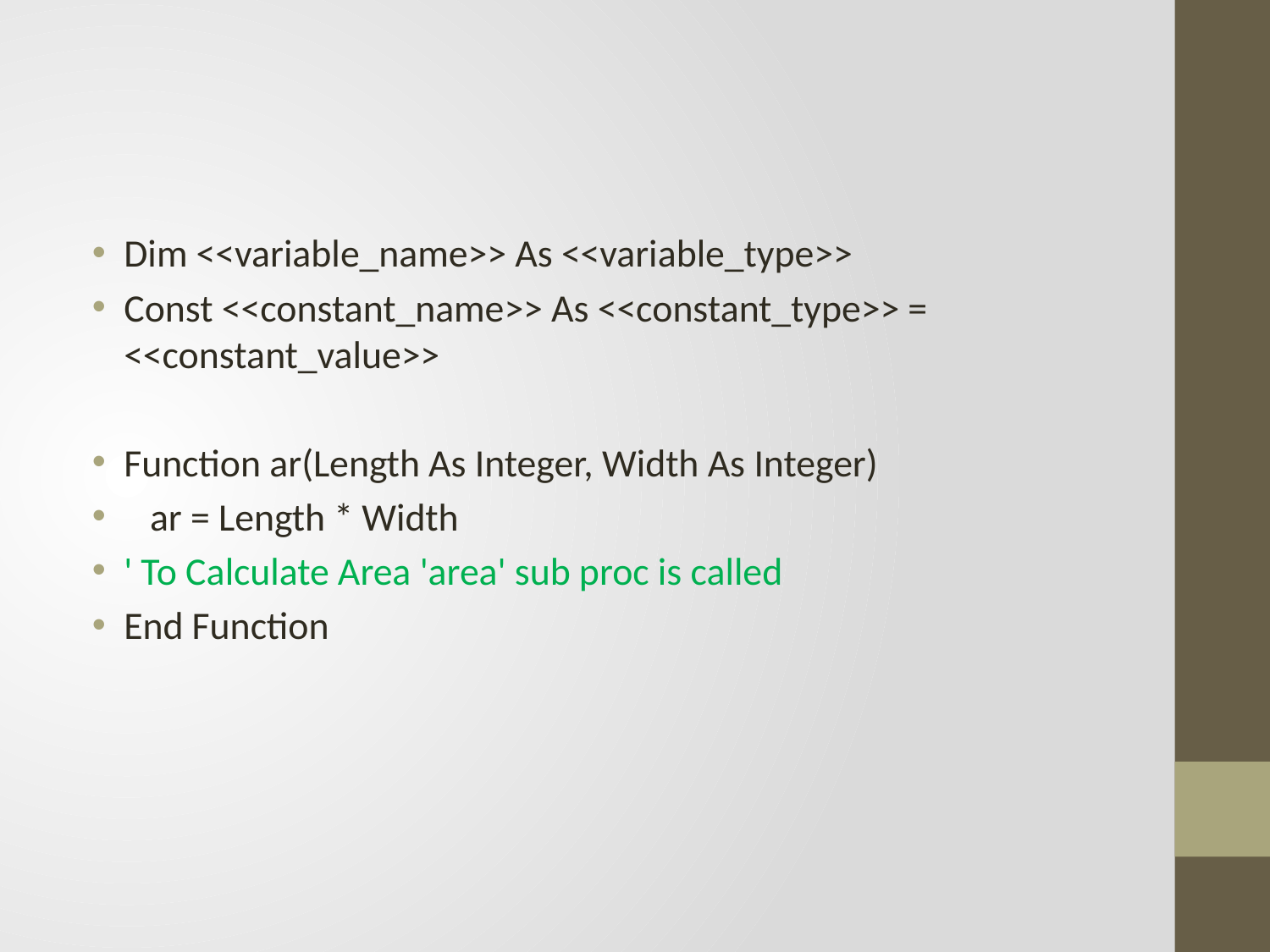

#
Dim <<variable_name>> As <<variable_type>>
Const <<constant_name>> As <<constant_type>> = <<constant_value>>

Function ar(Length As Integer, Width As Integer)
   ar = Length * Width
' To Calculate Area 'area' sub proc is called
End Function